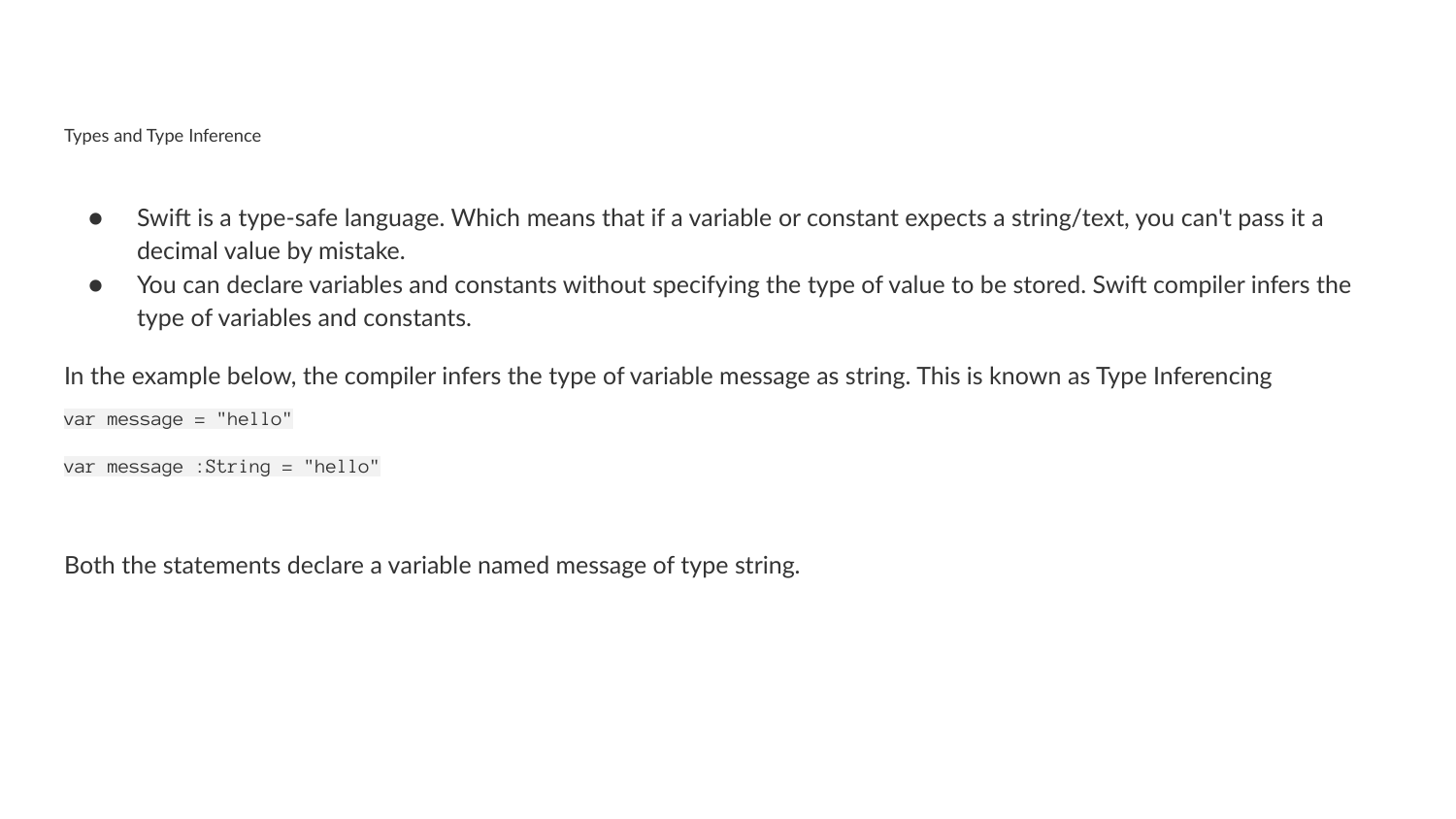

# Types and Type Inference
Swift is a type-safe language. Which means that if a variable or constant expects a string/text, you can't pass it a decimal value by mistake.
You can declare variables and constants without specifying the type of value to be stored. Swift compiler infers the type of variables and constants.
In the example below, the compiler infers the type of variable message as string. This is known as Type Inferencing
var message = "hello"
var message :String = "hello"

Both the statements declare a variable named message of type string.